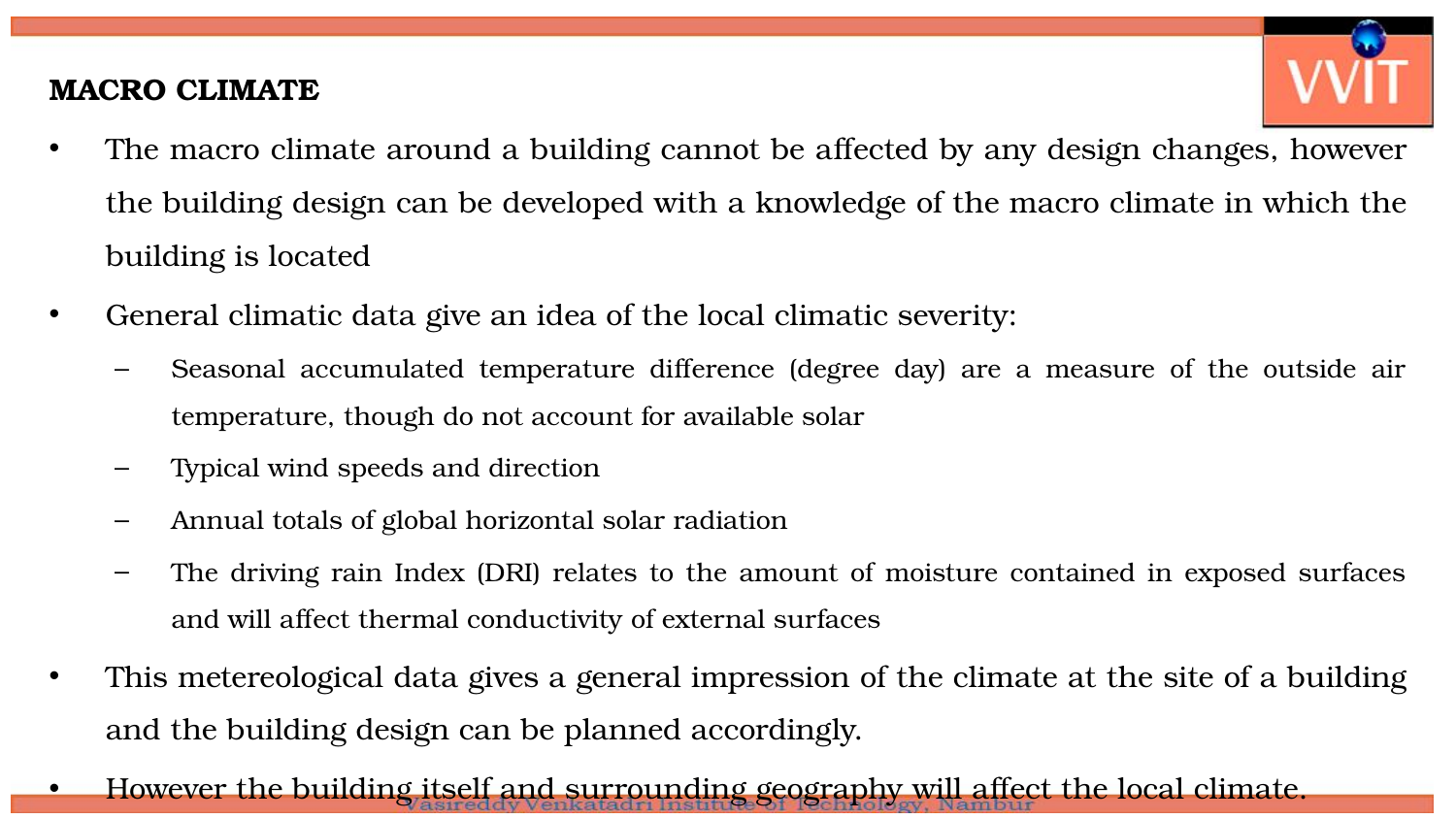

MACRO CLIMATE
The macro climate around a building cannot be affected by any design changes, however the building design can be developed with a knowledge of the macro climate in which the building is located
General climatic data give an idea of the local climatic severity:
Seasonal accumulated temperature difference (degree day) are a measure of the outside air temperature, though do not account for available solar
Typical wind speeds and direction
Annual totals of global horizontal solar radiation
The driving rain Index (DRI) relates to the amount of moisture contained in exposed surfaces and will affect thermal conductivity of external surfaces
This metereological data gives a general impression of the climate at the site of a building and the building design can be planned accordingly.
However the building itself and surrounding geography will affect the local climate.